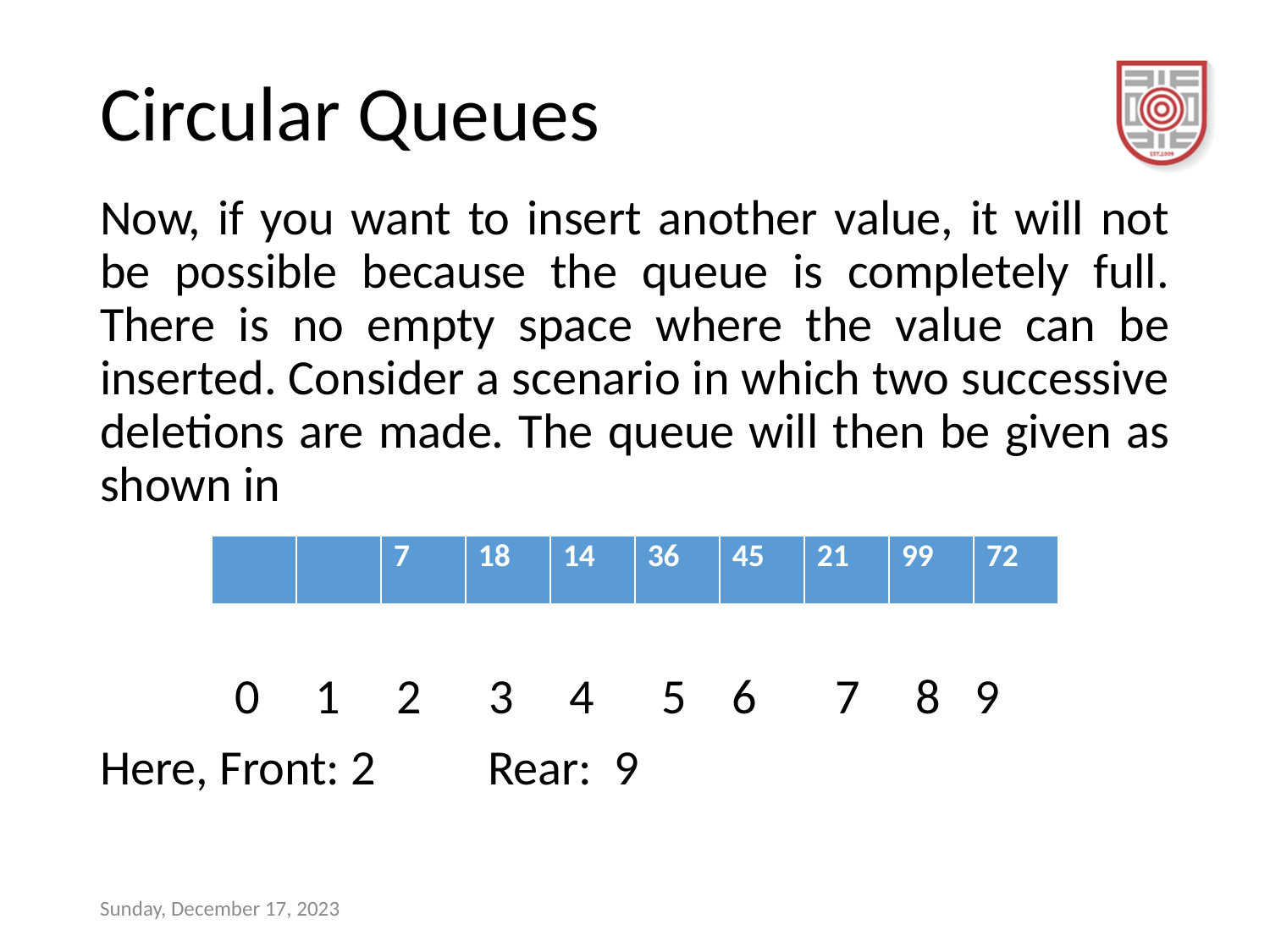

# Circular Queues
Now, if you want to insert another value, it will not be possible because the queue is completely full. There is no empty space where the value can be inserted. Consider a scenario in which two successive deletions are made. The queue will then be given as shown in

            0     1     2      3     4      5    6       7     8   9
Here, Front: 2          Rear:  9
|  |  | 7 | 18 | 14 | 36 | 45 | 21 | 99 | 72 |
| --- | --- | --- | --- | --- | --- | --- | --- | --- | --- |
Sunday, December 17, 2023